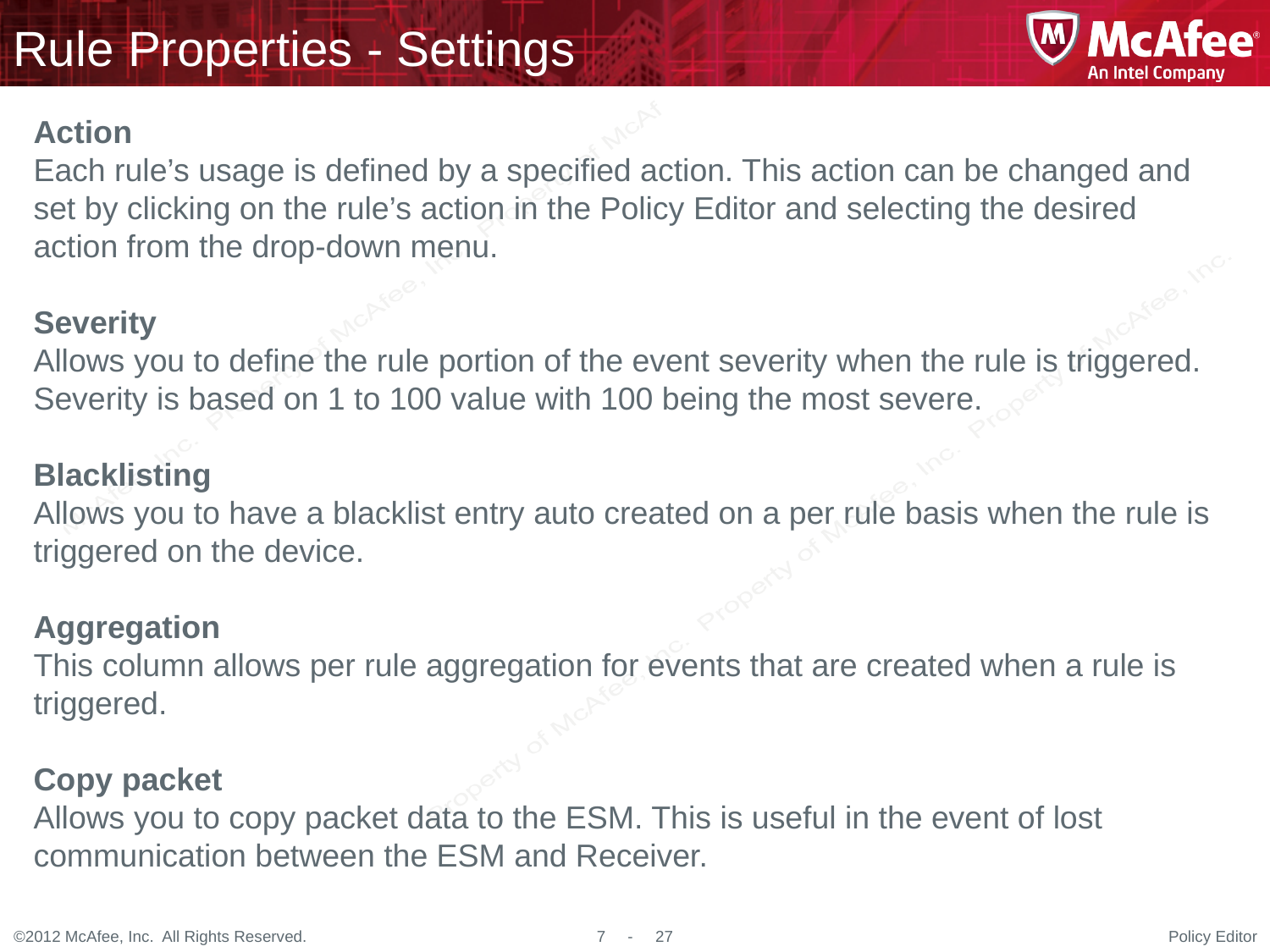

# Rule Properties - Settings
Action
Each rule’s usage is defined by a specified action. This action can be changed and set by clicking on the rule’s action in the Policy Editor and selecting the desired action from the drop-down menu.

Severity
Allows you to define the rule portion of the event severity when the rule is triggered. Severity is based on 1 to 100 value with 100 being the most severe.

Blacklisting
Allows you to have a blacklist entry auto created on a per rule basis when the rule is triggered on the device.

Aggregation
This column allows per rule aggregation for events that are created when a rule is triggered.

Copy packet
Allows you to copy packet data to the ESM. This is useful in the event of lost communication between the ESM and Receiver.
Policy Editor